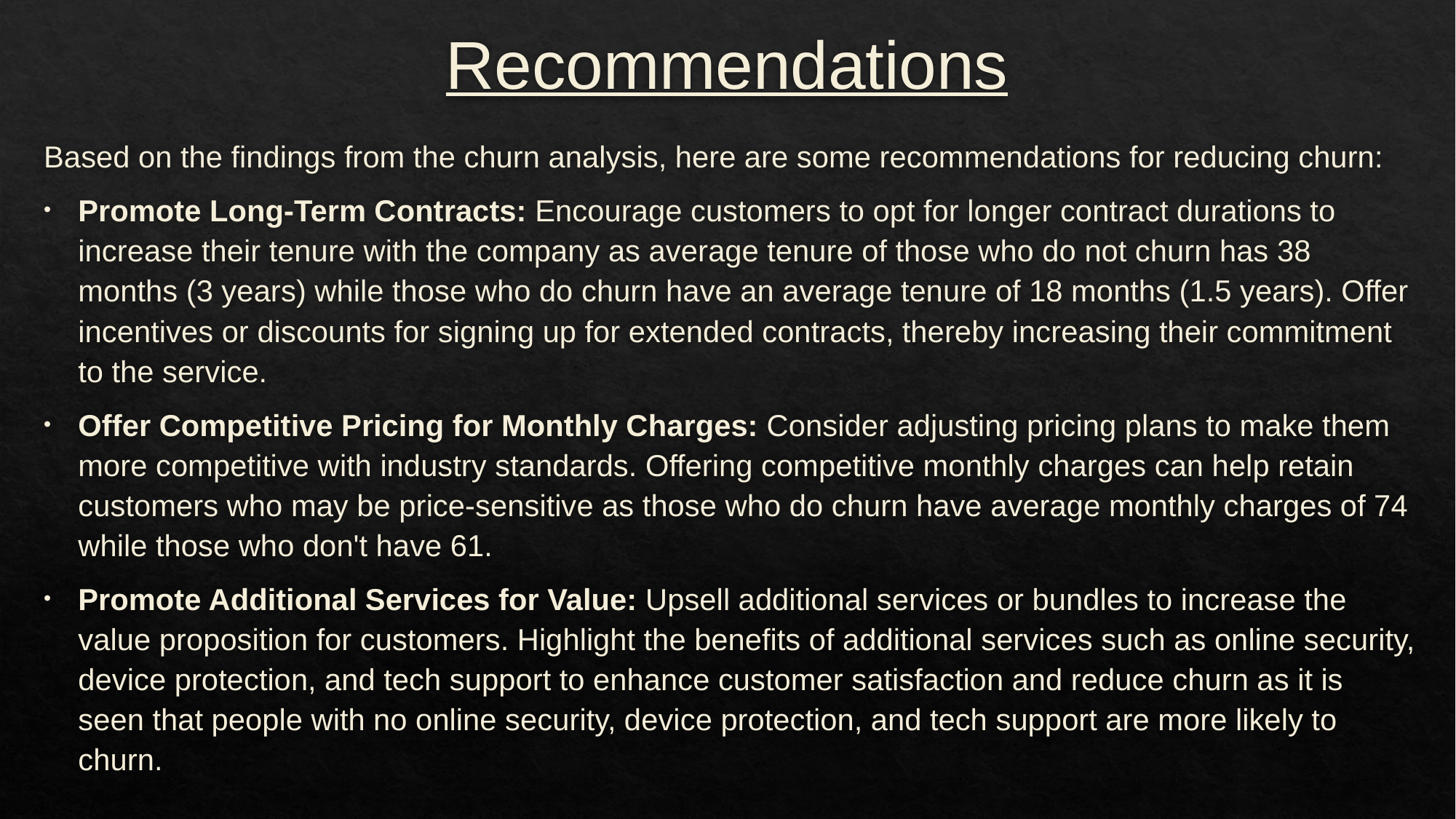

# Recommendations
Based on the findings from the churn analysis, here are some recommendations for reducing churn:
Promote Long-Term Contracts: Encourage customers to opt for longer contract durations to increase their tenure with the company as average tenure of those who do not churn has 38 months (3 years) while those who do churn have an average tenure of 18 months (1.5 years). Offer incentives or discounts for signing up for extended contracts, thereby increasing their commitment to the service.
Offer Competitive Pricing for Monthly Charges: Consider adjusting pricing plans to make them more competitive with industry standards. Offering competitive monthly charges can help retain customers who may be price-sensitive as those who do churn have average monthly charges of 74 while those who don't have 61.
Promote Additional Services for Value: Upsell additional services or bundles to increase the value proposition for customers. Highlight the benefits of additional services such as online security, device protection, and tech support to enhance customer satisfaction and reduce churn as it is seen that people with no online security, device protection, and tech support are more likely to churn.